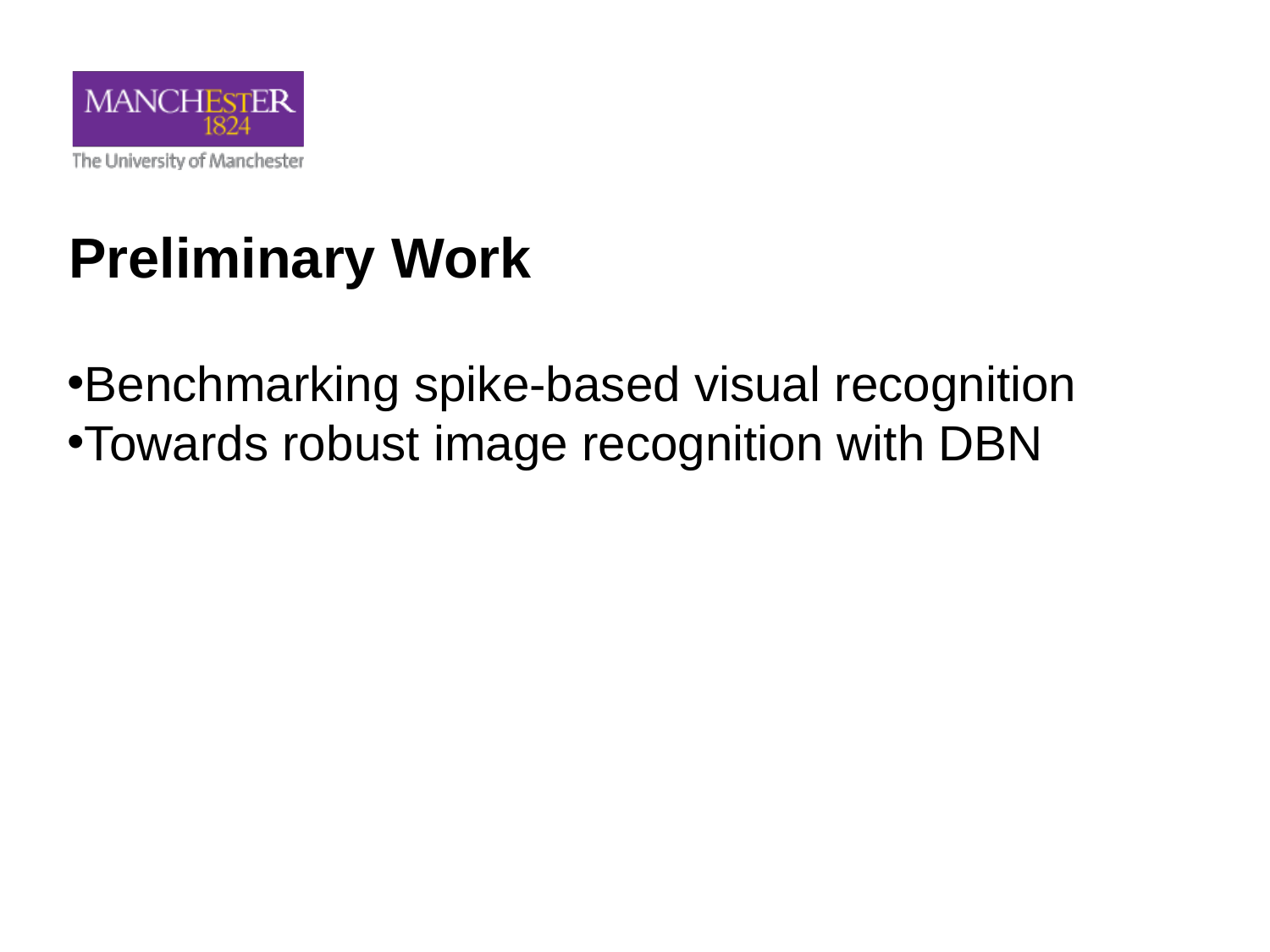

Preliminary Work
Benchmarking spike-based visual recognition
Towards robust image recognition with DBN